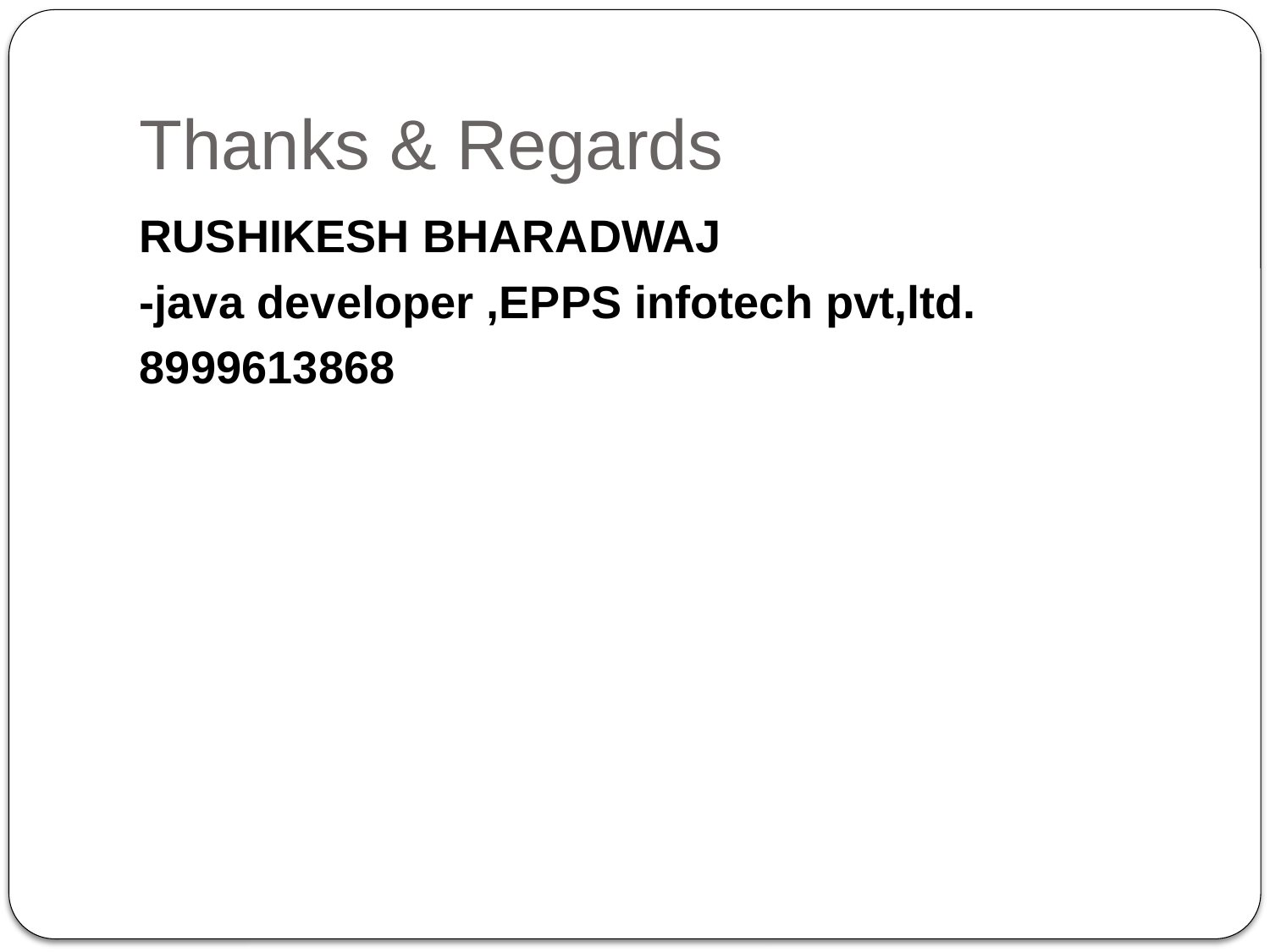

# Thanks & Regards
RUSHIKESH BHARADWAJ
-java developer ,EPPS infotech pvt,ltd.
8999613868